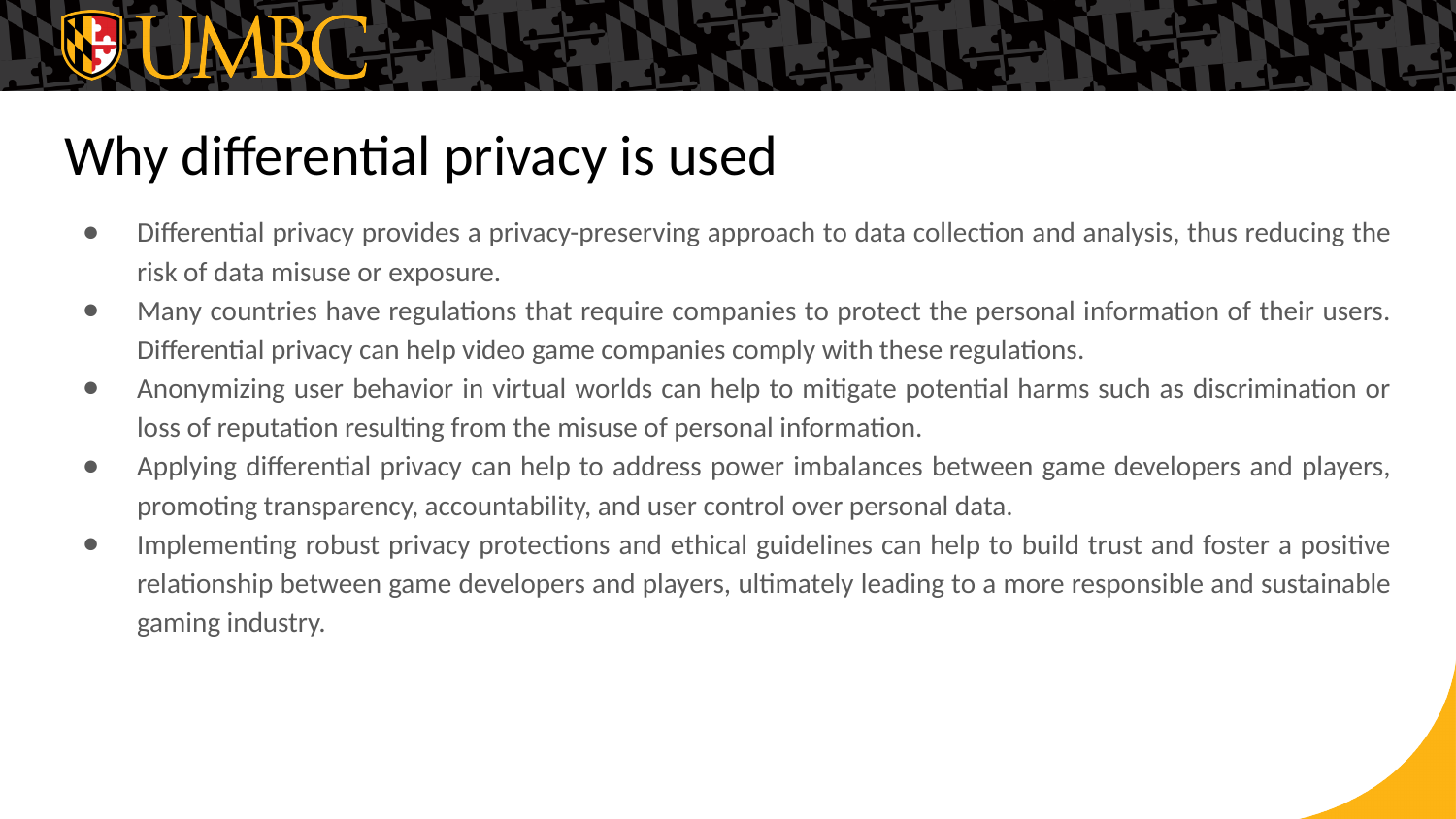

# Why differential privacy is used
Differential privacy provides a privacy-preserving approach to data collection and analysis, thus reducing the risk of data misuse or exposure.
Many countries have regulations that require companies to protect the personal information of their users. Differential privacy can help video game companies comply with these regulations.
Anonymizing user behavior in virtual worlds can help to mitigate potential harms such as discrimination or loss of reputation resulting from the misuse of personal information.
Applying differential privacy can help to address power imbalances between game developers and players, promoting transparency, accountability, and user control over personal data.
Implementing robust privacy protections and ethical guidelines can help to build trust and foster a positive relationship between game developers and players, ultimately leading to a more responsible and sustainable gaming industry.